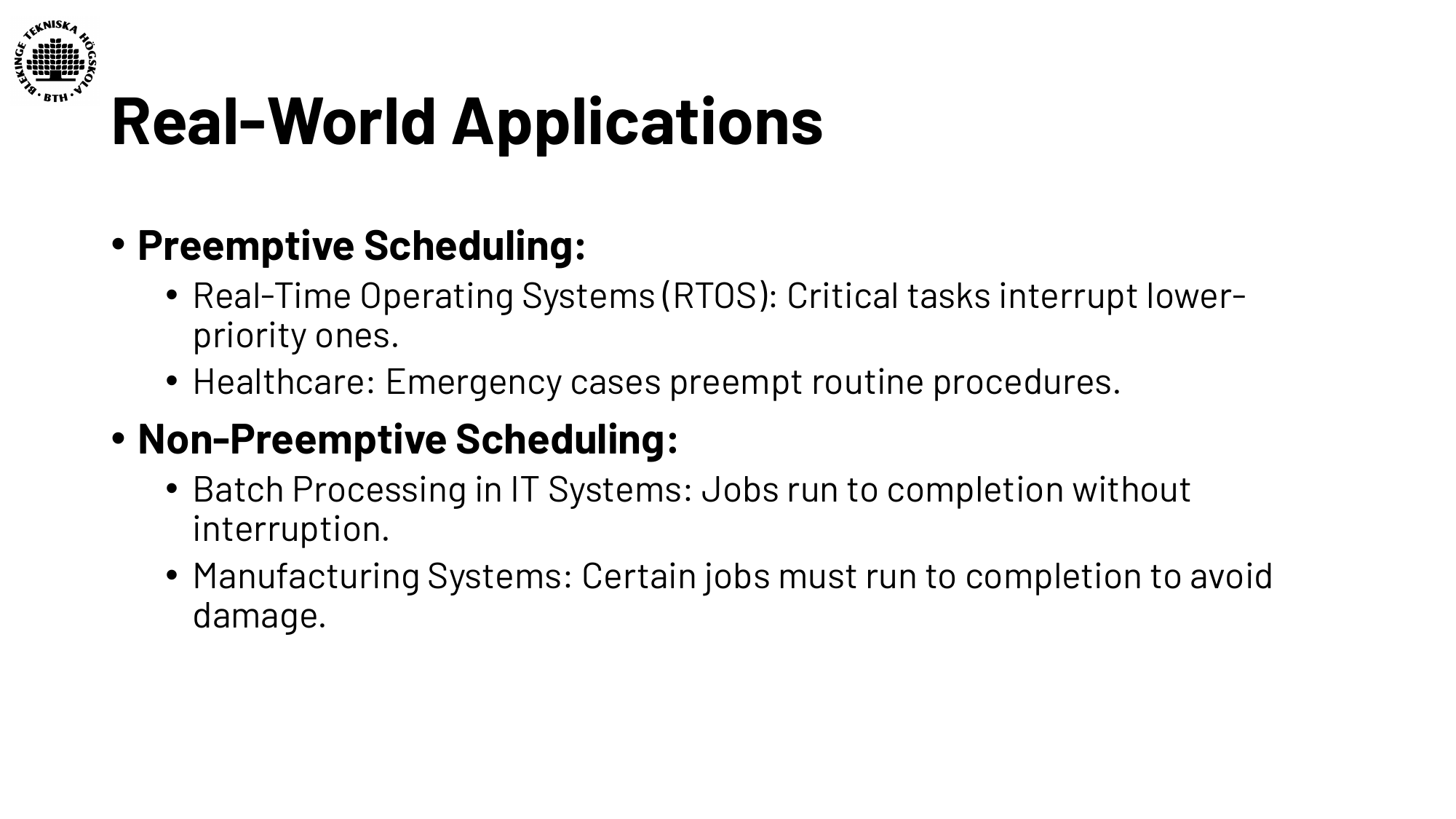

# Real-World Applications
Preemptive Scheduling:
Real-Time Operating Systems (RTOS): Critical tasks interrupt lower-priority ones.
Healthcare: Emergency cases preempt routine procedures.
Non-Preemptive Scheduling:
Batch Processing in IT Systems: Jobs run to completion without interruption.
Manufacturing Systems: Certain jobs must run to completion to avoid damage.